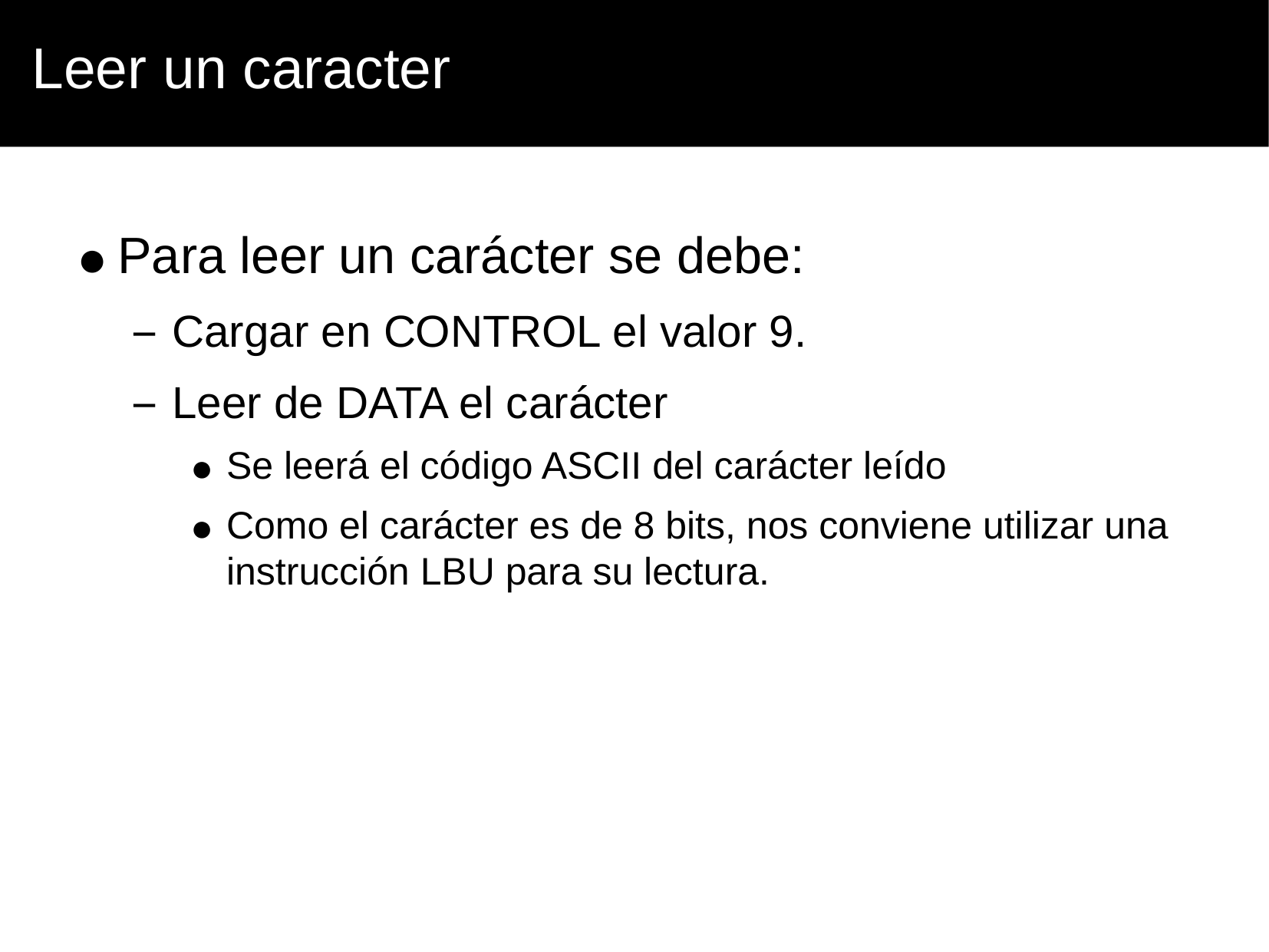

Leer un caracter
Para leer un carácter se debe:
Cargar en CONTROL el valor 9.
Leer de DATA el carácter
Se leerá el código ASCII del carácter leído
Como el carácter es de 8 bits, nos conviene utilizar una instrucción LBU para su lectura.